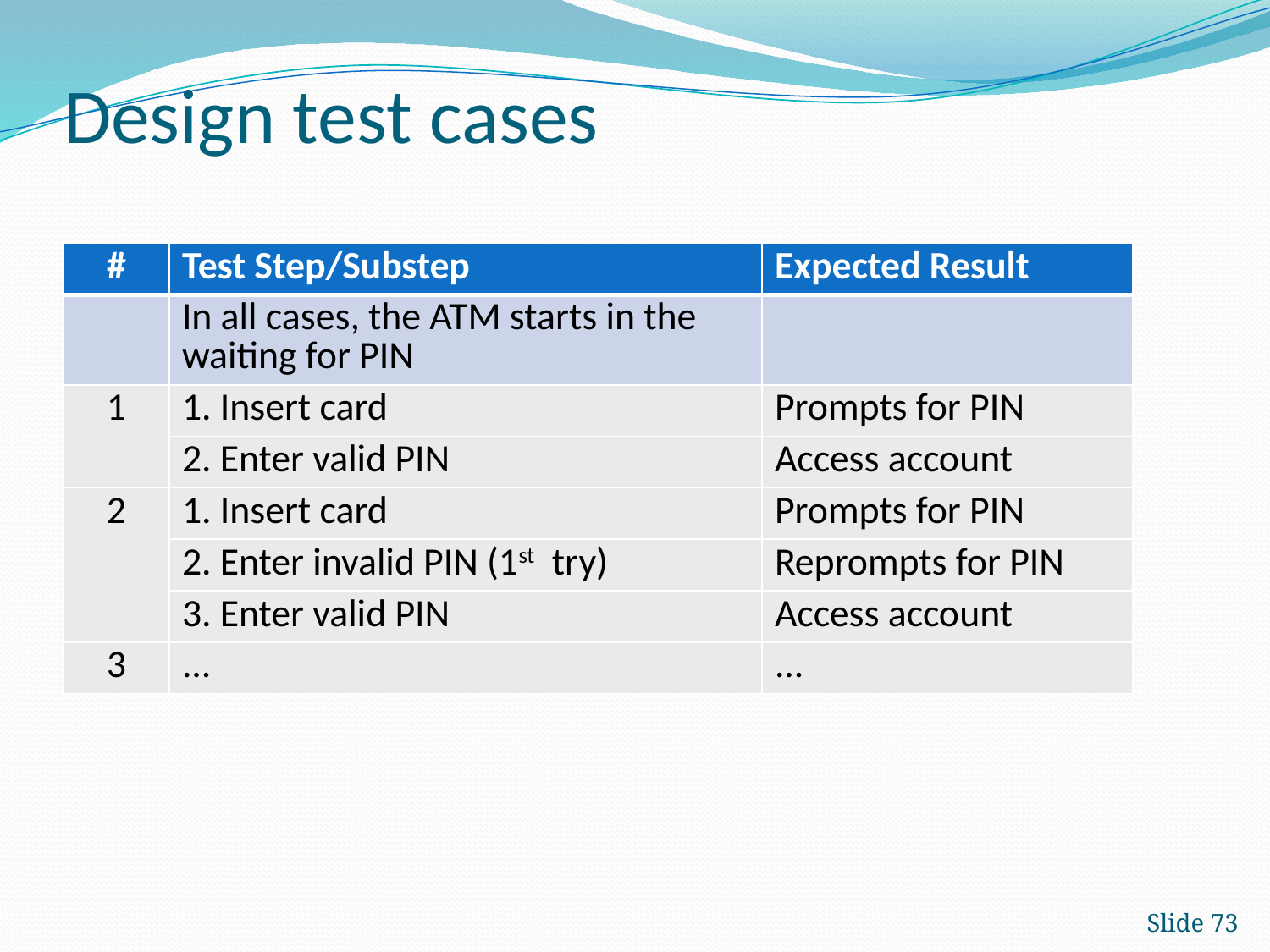

# Design test cases
| # | Test Step/Substep | Expected Result |
| --- | --- | --- |
|  | In all cases, the ATM starts in the waiting for PIN |  |
| 1 | 1. Insert card | Prompts for PIN |
|  | 2. Enter valid PIN | Access account |
| 2 | 1. Insert card | Prompts for PIN |
|  | 2. Enter invalid PIN (1st try) | Reprompts for PIN |
|  | 3. Enter valid PIN | Access account |
| 3 | ... | ... |
Slide 73